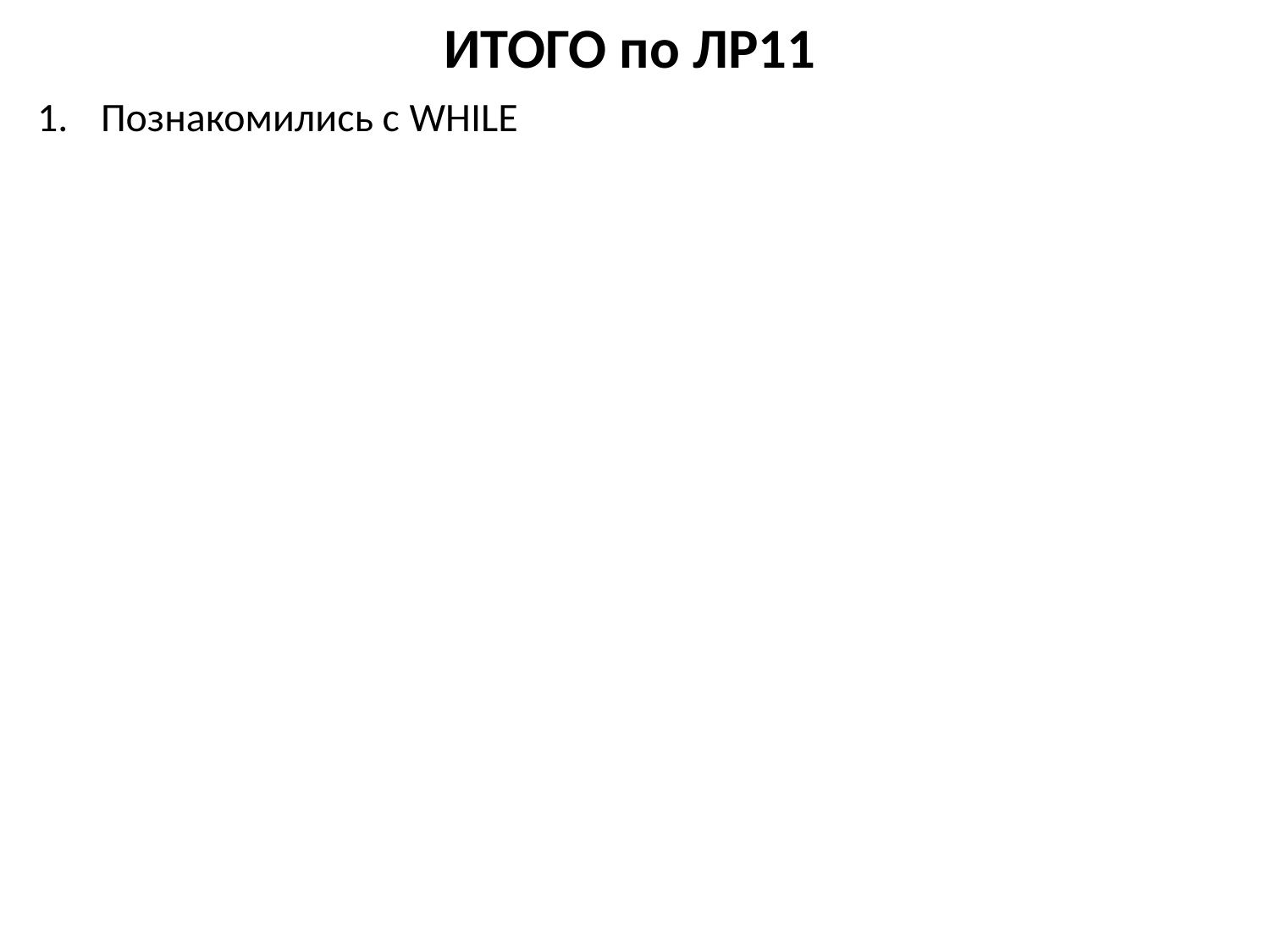

# ИТОГО по ЛР11
Познакомились с WHILE